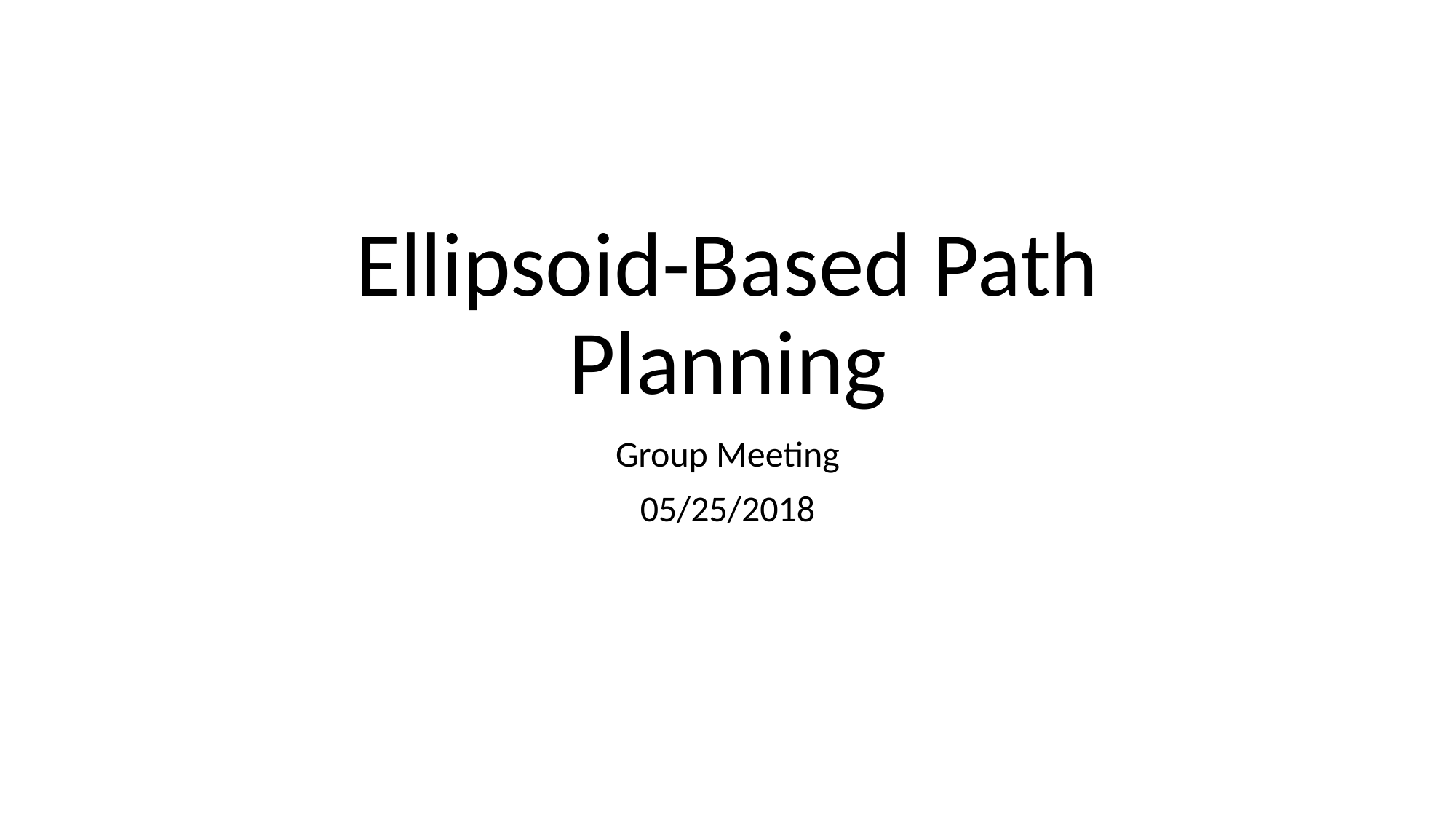

# Ellipsoid-Based Path Planning
Group Meeting
05/25/2018